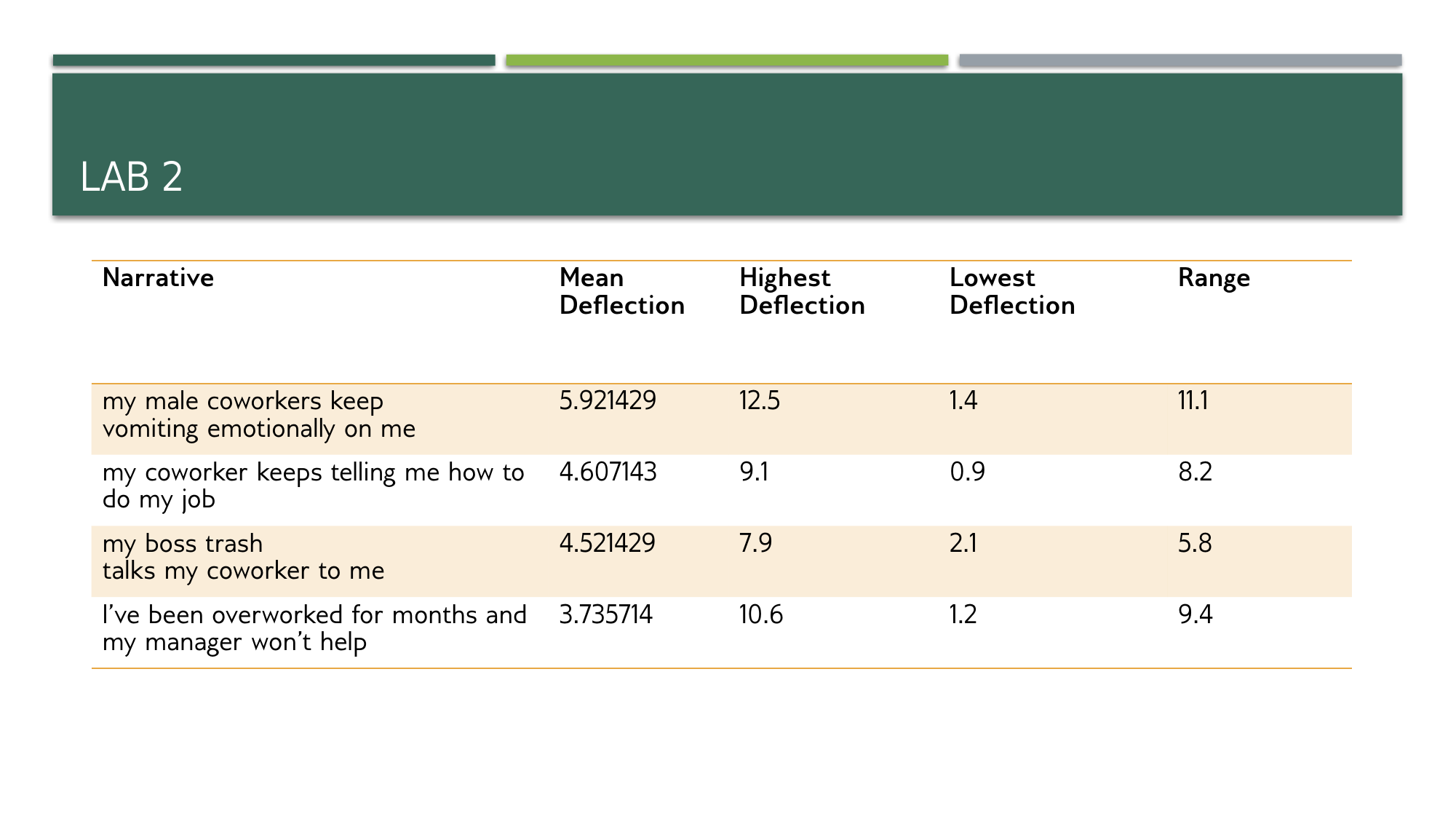

# Lab 2

| Narrative | Mean Deflection | Highest Deflection | Lowest Deflection | Range |
| --- | --- | --- | --- | --- |
| my male coworkers keep vomiting emotionally on me | 5.921429 | 12.5 | 1.4 | 11.1 |
| my coworker keeps telling me how to do my job | 4.607143 | 9.1 | 0.9 | 8.2 |
| my boss trash talks my coworker to me | 4.521429 | 7.9 | 2.1 | 5.8 |
| I’ve been overworked for months and my manager won’t help | 3.735714 | 10.6 | 1.2 | 9.4 |